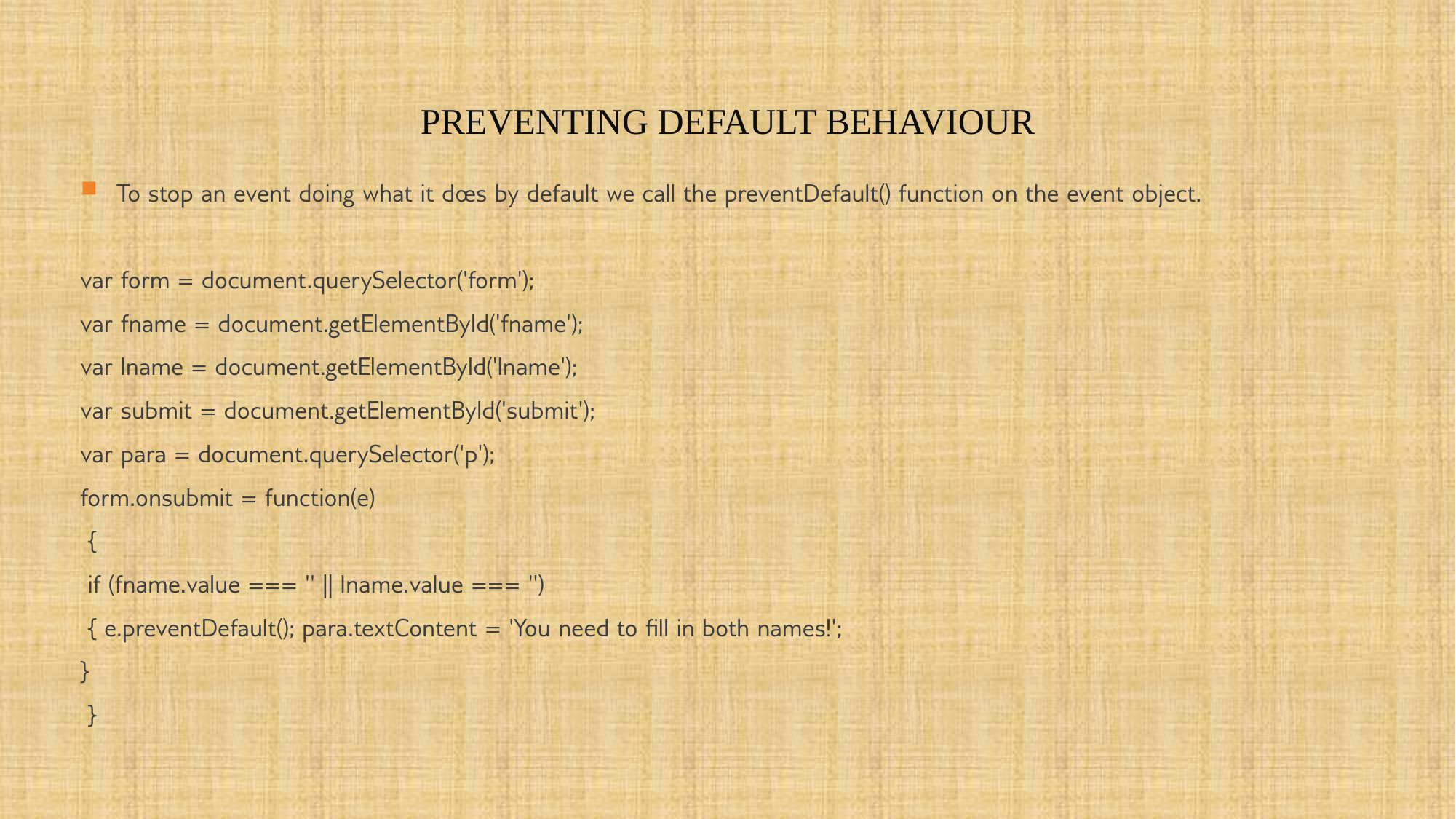

# Preventing default behaviour
To stop an event doing what it does by default we call the preventDefault() function on the event object.

var form = document.querySelector('form');
var fname = document.getElementById('fname');
var lname = document.getElementById('lname');
var submit = document.getElementById('submit');
var para = document.querySelector('p');
form.onsubmit = function(e)
 {
 if (fname.value === '' || lname.value === '')
 { e.preventDefault(); para.textContent = 'You need to fill in both names!';
}
 }
Veena Suresh,PESU